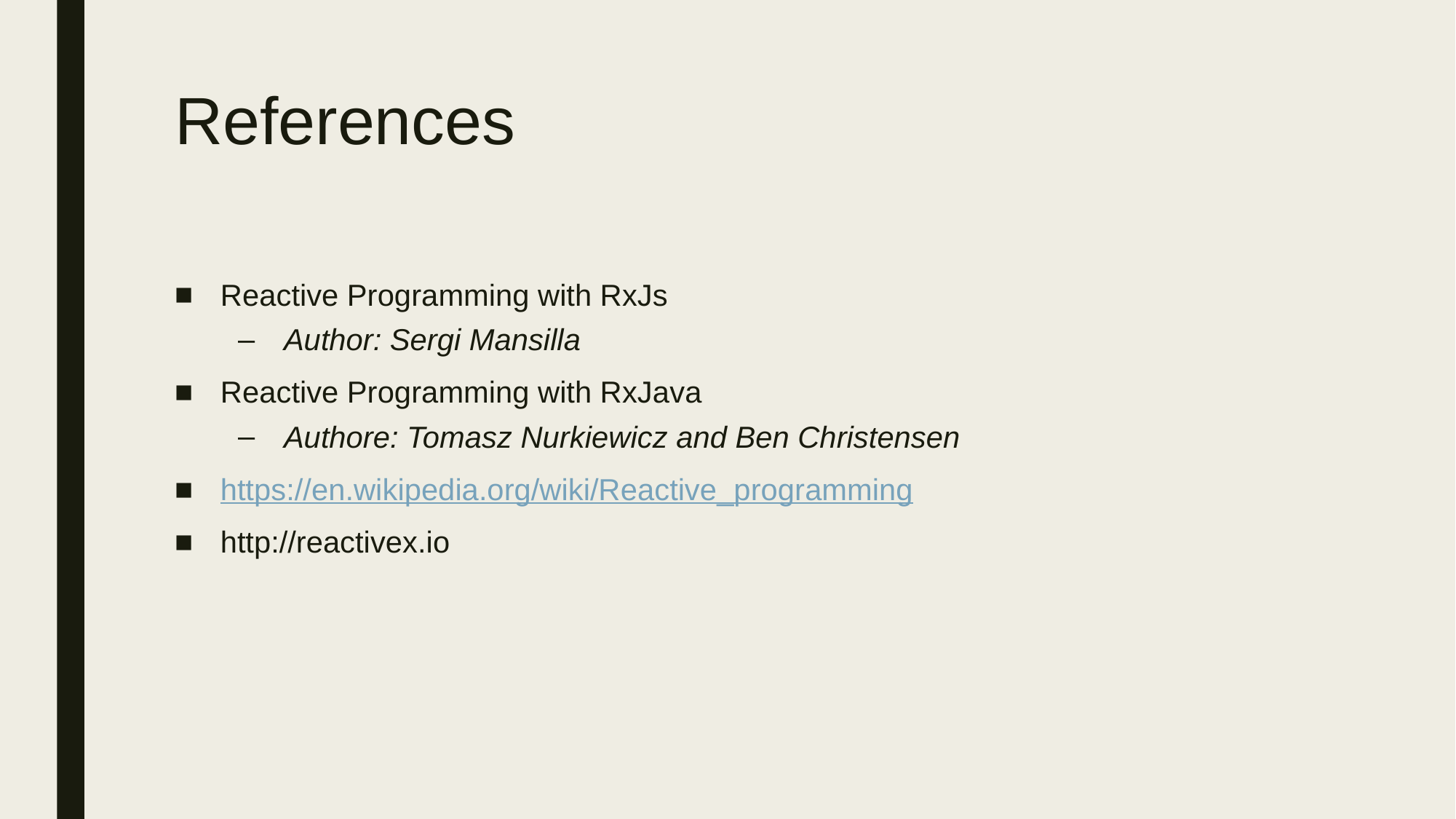

# References
Reactive Programming with RxJs
Author: Sergi Mansilla
Reactive Programming with RxJava
Authore: Tomasz Nurkiewicz and Ben Christensen
https://en.wikipedia.org/wiki/Reactive_programming
http://reactivex.io